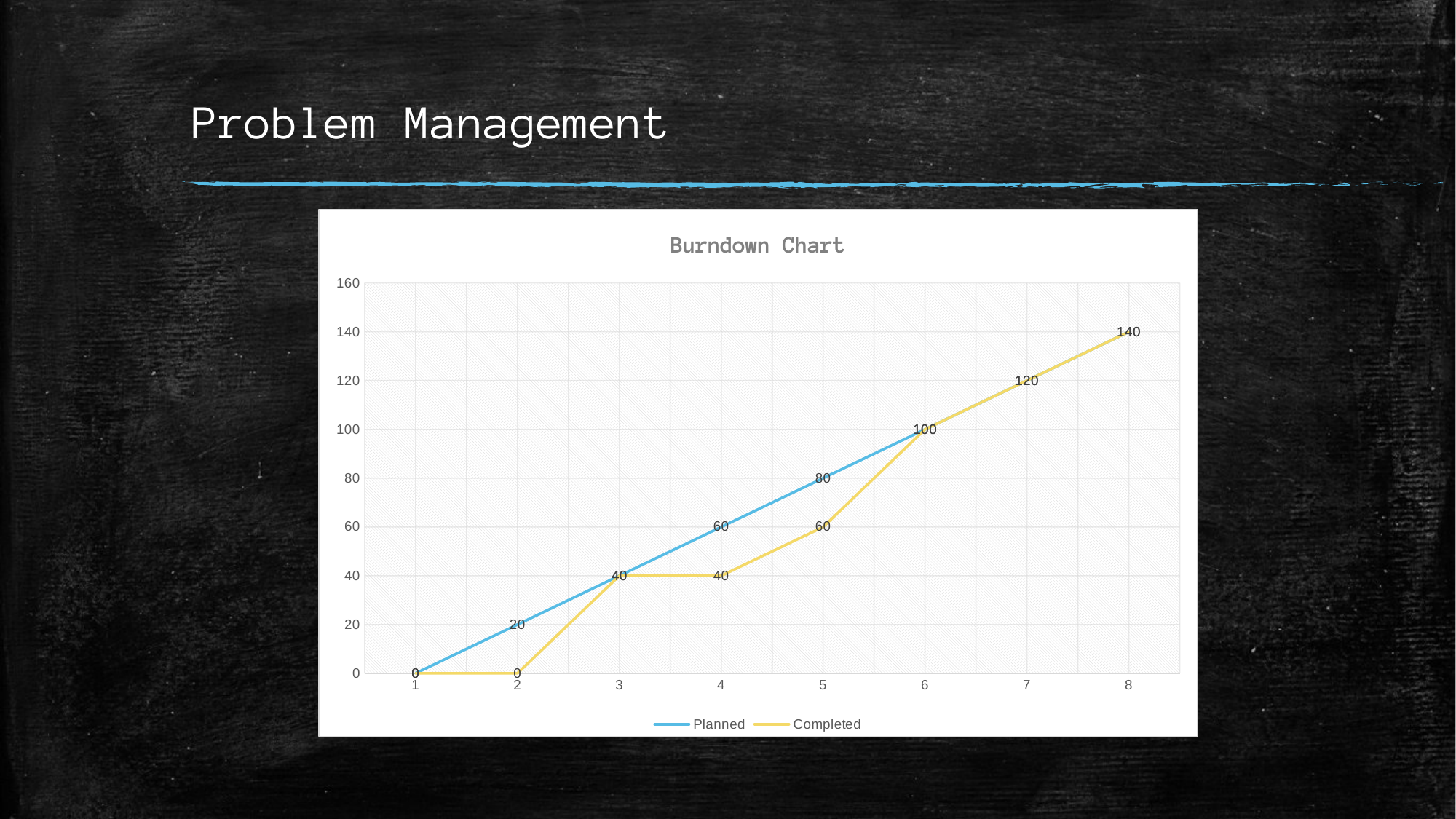

# Problem Management

### Chart: Burndown Chart

| Category | Planned | Completed |
|---|---|---|